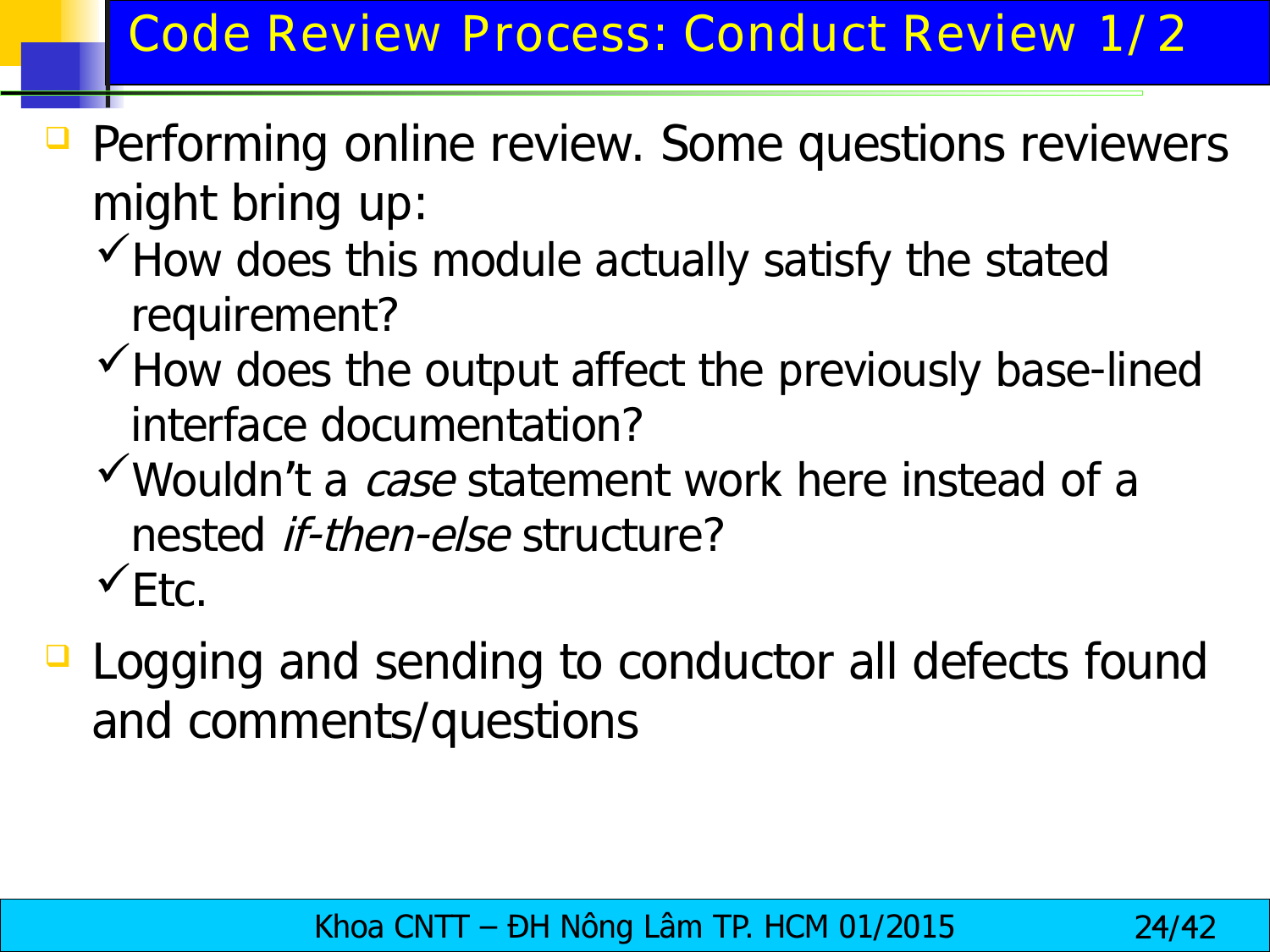

Code Review Process: Conduct Review 1/2
Performing online review. Some questions reviewers might bring up:
How does this module actually satisfy the stated requirement?
How does the output affect the previously base-lined interface documentation?
Wouldn’t a case statement work here instead of a nested if-then-else structure?
Etc.
Logging and sending to conductor all defects found and comments/questions